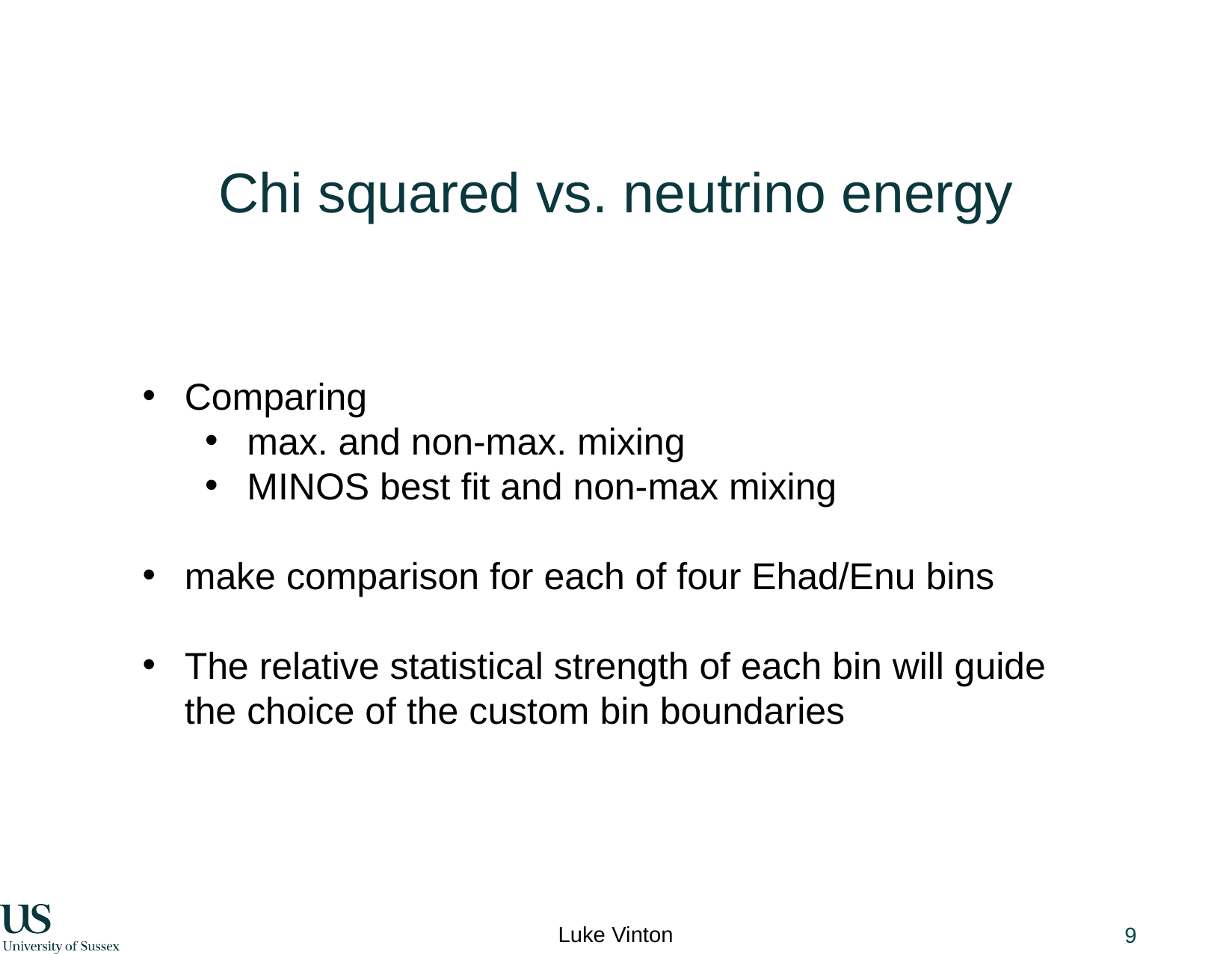

# Chi squared vs. neutrino energy
Comparing
max. and non-max. mixing
MINOS best fit and non-max mixing

make comparison for each of four Ehad/Enu bins

The relative statistical strength of each bin will guide the choice of the custom bin boundaries